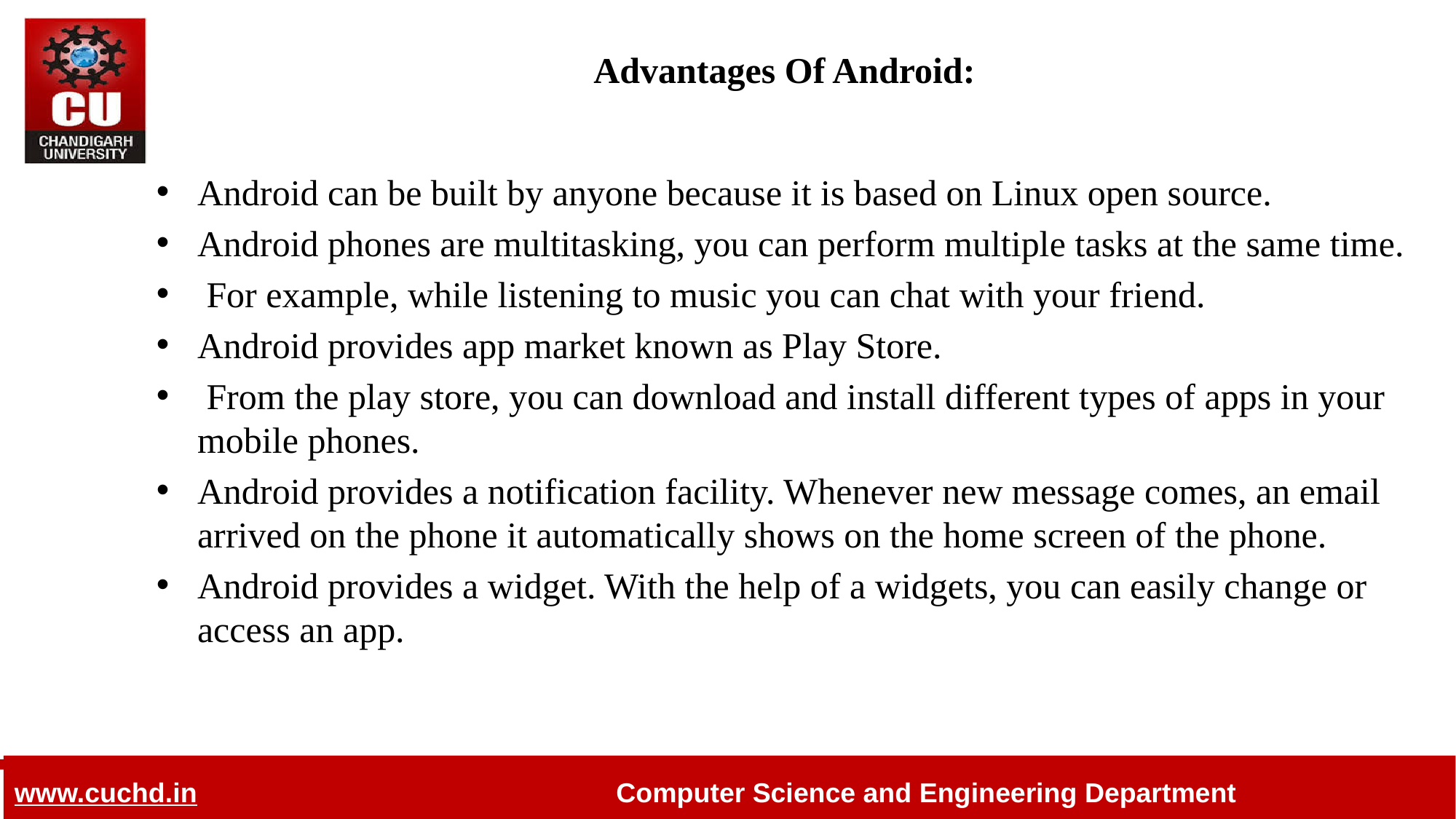

# Advantages Of Android:
Android can be built by anyone because it is based on Linux open source.
Android phones are multitasking, you can perform multiple tasks at the same time.
 For example, while listening to music you can chat with your friend.
Android provides app market known as Play Store.
 From the play store, you can download and install different types of apps in your mobile phones.
Android provides a notification facility. Whenever new message comes, an email arrived on the phone it automatically shows on the home screen of the phone.
Android provides a widget. With the help of a widgets, you can easily change or access an app.